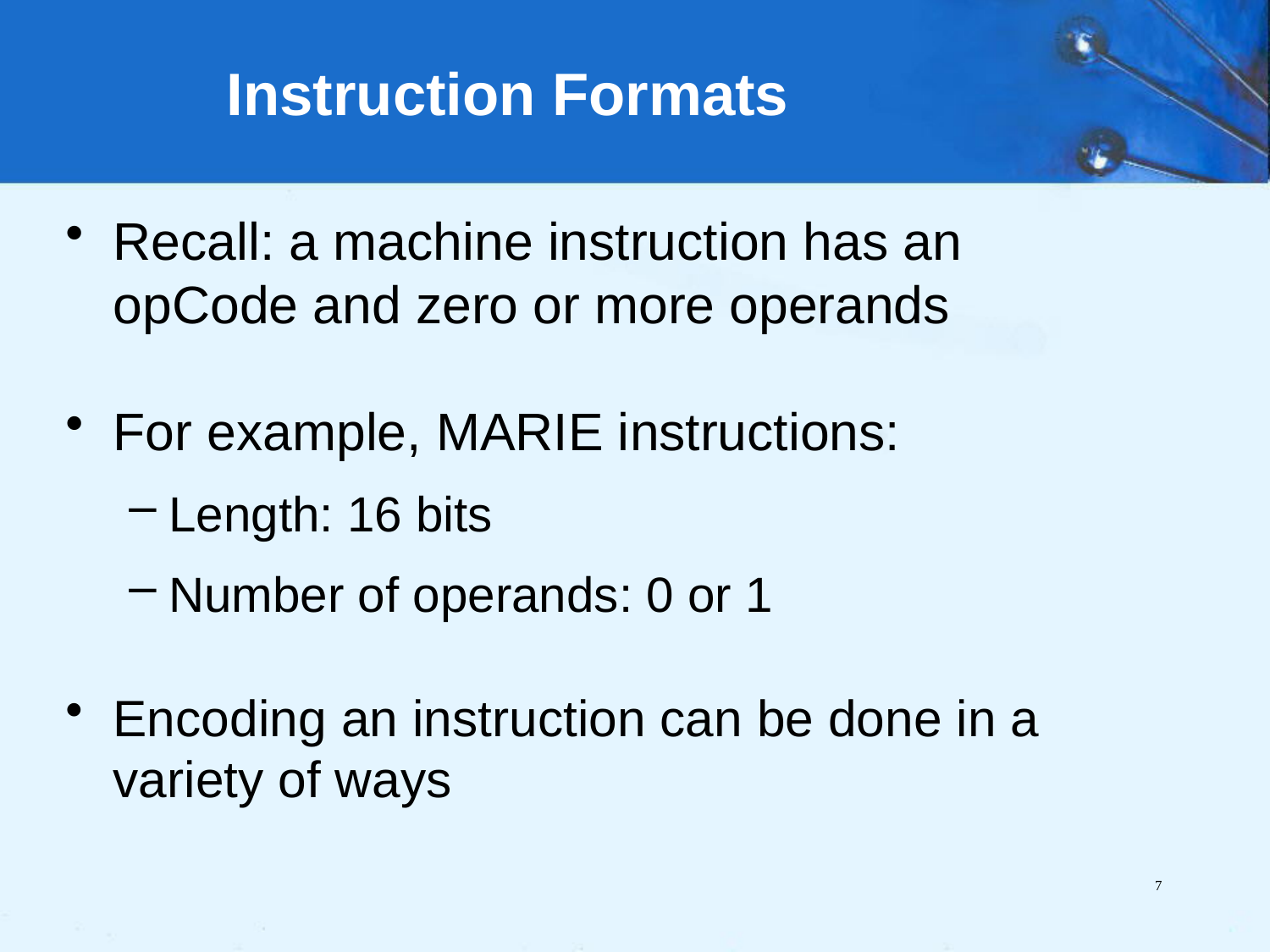

Instruction Formats
Recall: a machine instruction has an opCode and zero or more operands
For example, MARIE instructions:
Length: 16 bits
Number of operands: 0 or 1
Encoding an instruction can be done in a variety of ways
7